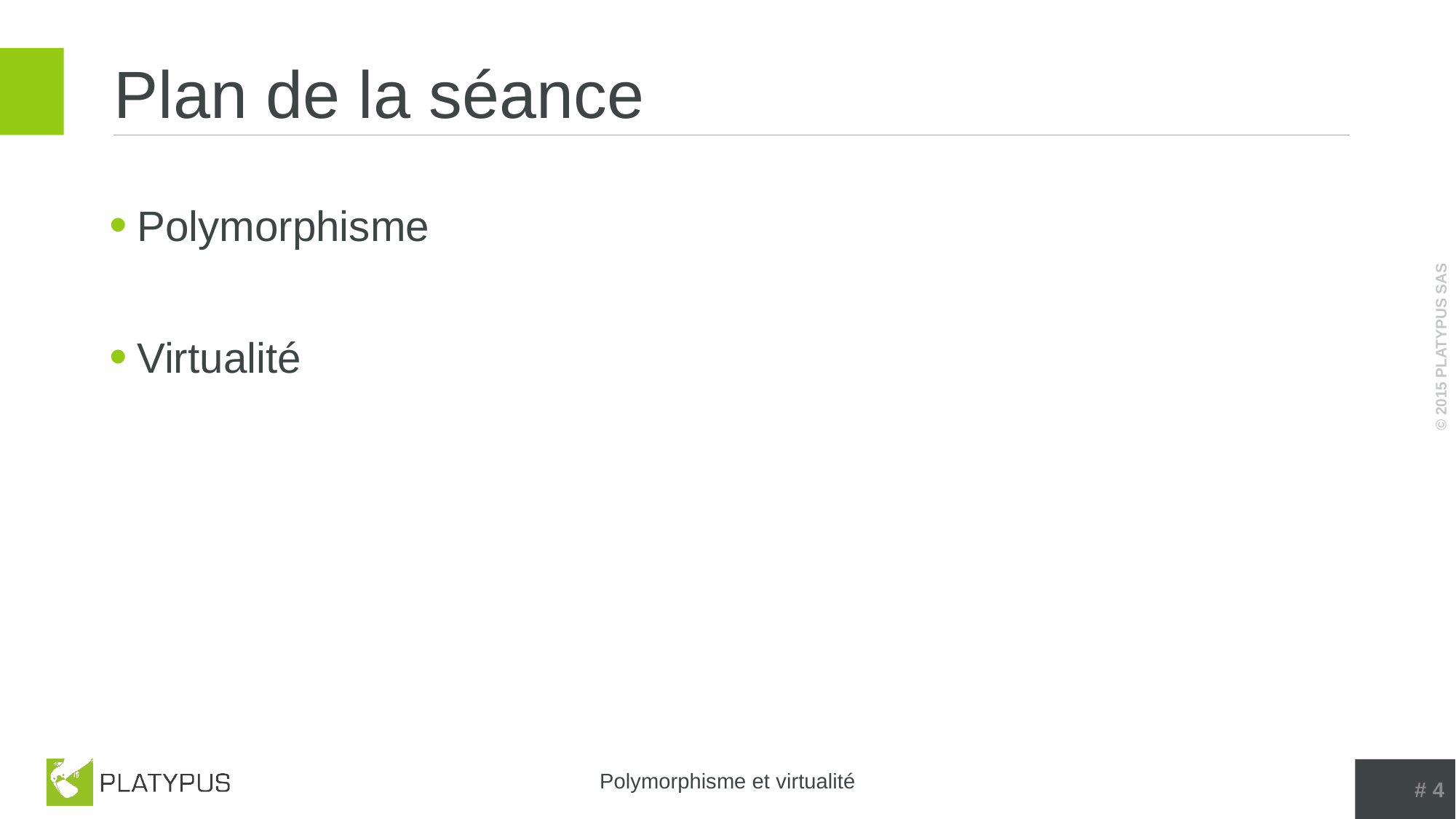

# Plan de la séance
Polymorphisme

Virtualité

# 4
Polymorphisme et virtualité